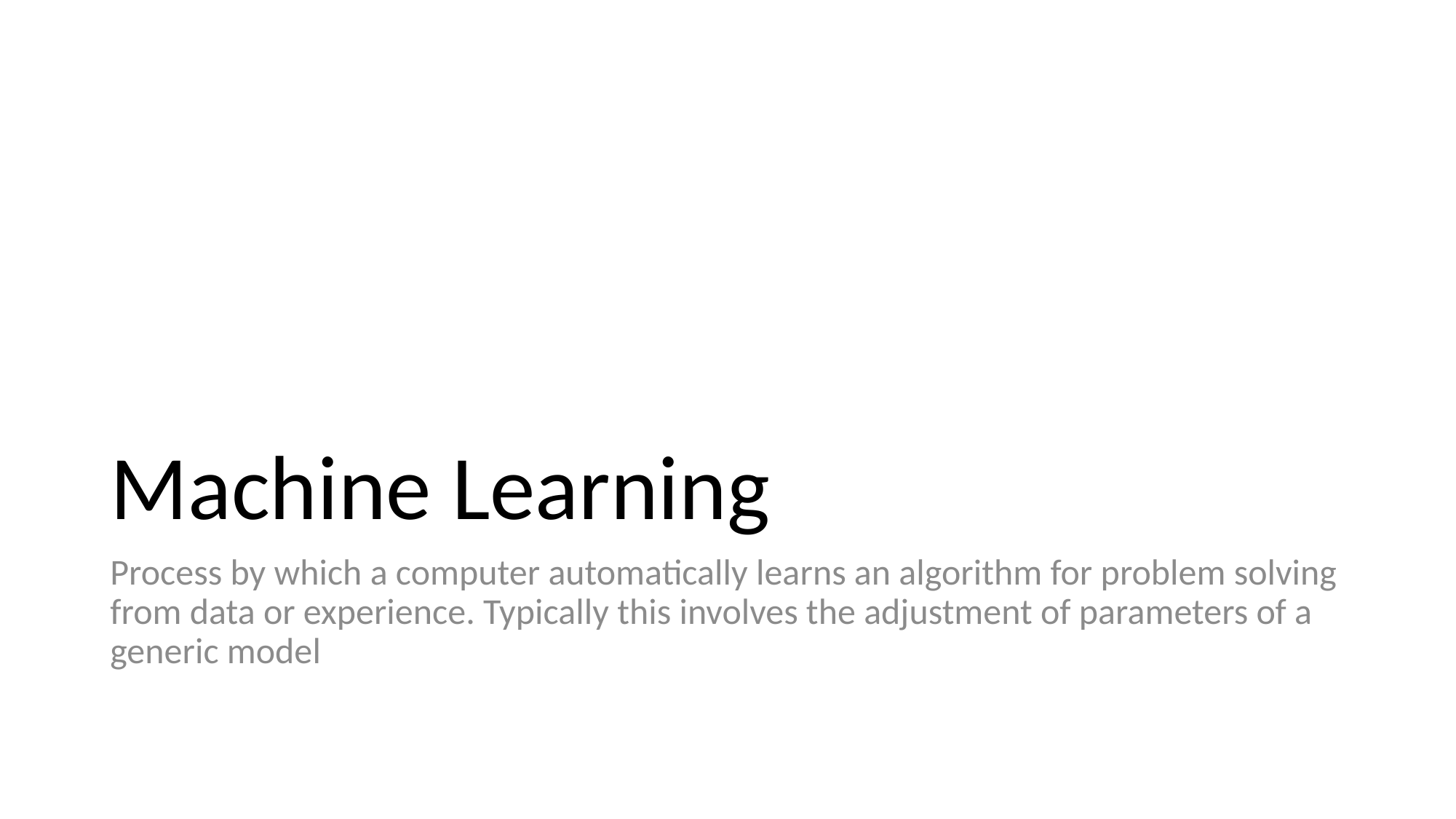

# Machine Learning
Process by which a computer automatically learns an algorithm for problem solving from data or experience. Typically this involves the adjustment of parameters of a generic model